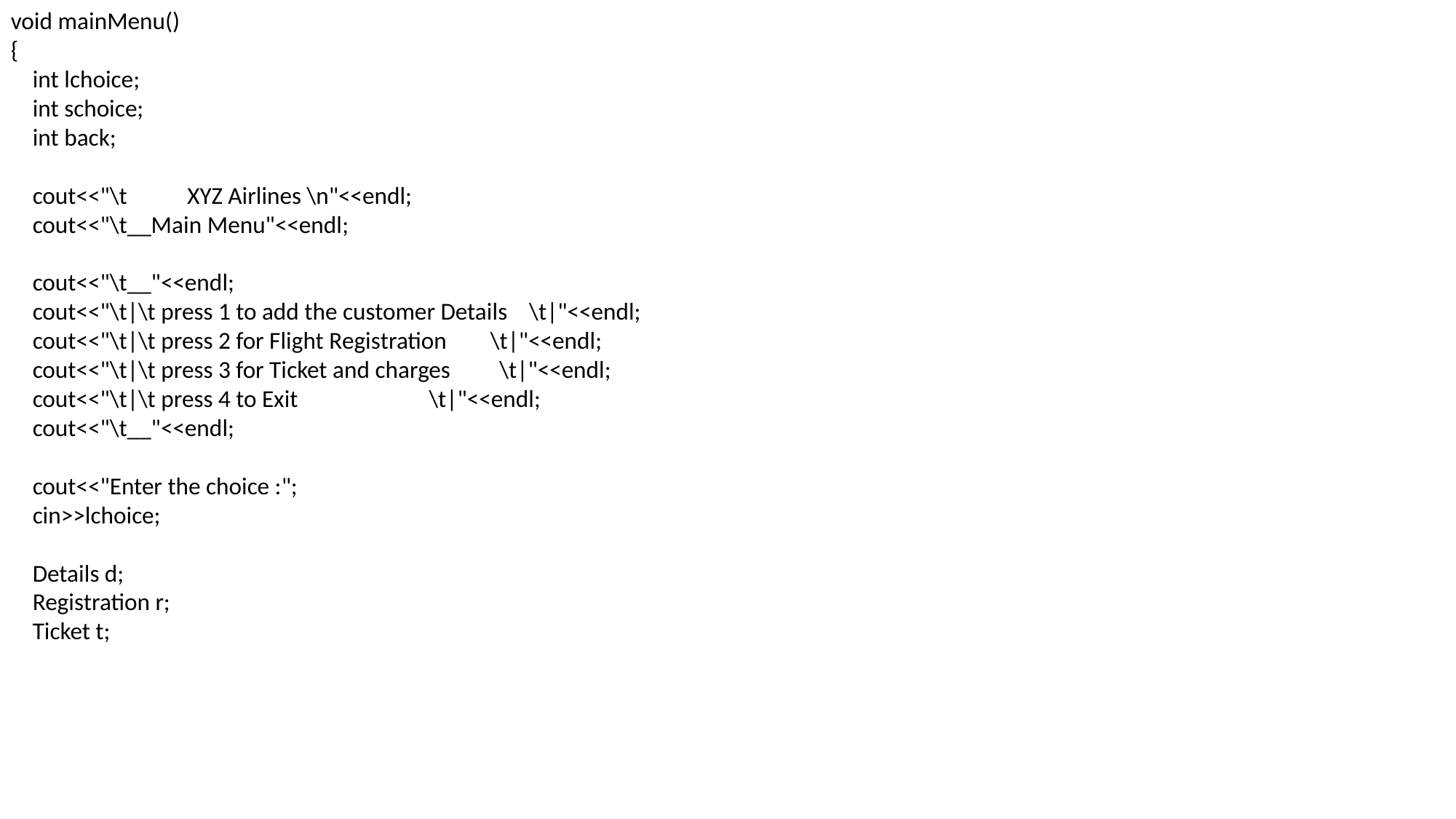

void mainMenu()
{
    int lchoice;
    int schoice;
    int back;

    cout<<"\t           XYZ Airlines \n"<<endl;
    cout<<"\t__Main Menu"<<endl;

    cout<<"\t__"<<endl;
    cout<<"\t|\t press 1 to add the customer Details    \t|"<<endl;
    cout<<"\t|\t press 2 for Flight Registration        \t|"<<endl;
    cout<<"\t|\t press 3 for Ticket and charges         \t|"<<endl;
    cout<<"\t|\t press 4 to Exit                        \t|"<<endl;
    cout<<"\t__"<<endl;

    cout<<"Enter the choice :";
    cin>>lchoice;

    Details d;
    Registration r;
    Ticket t;